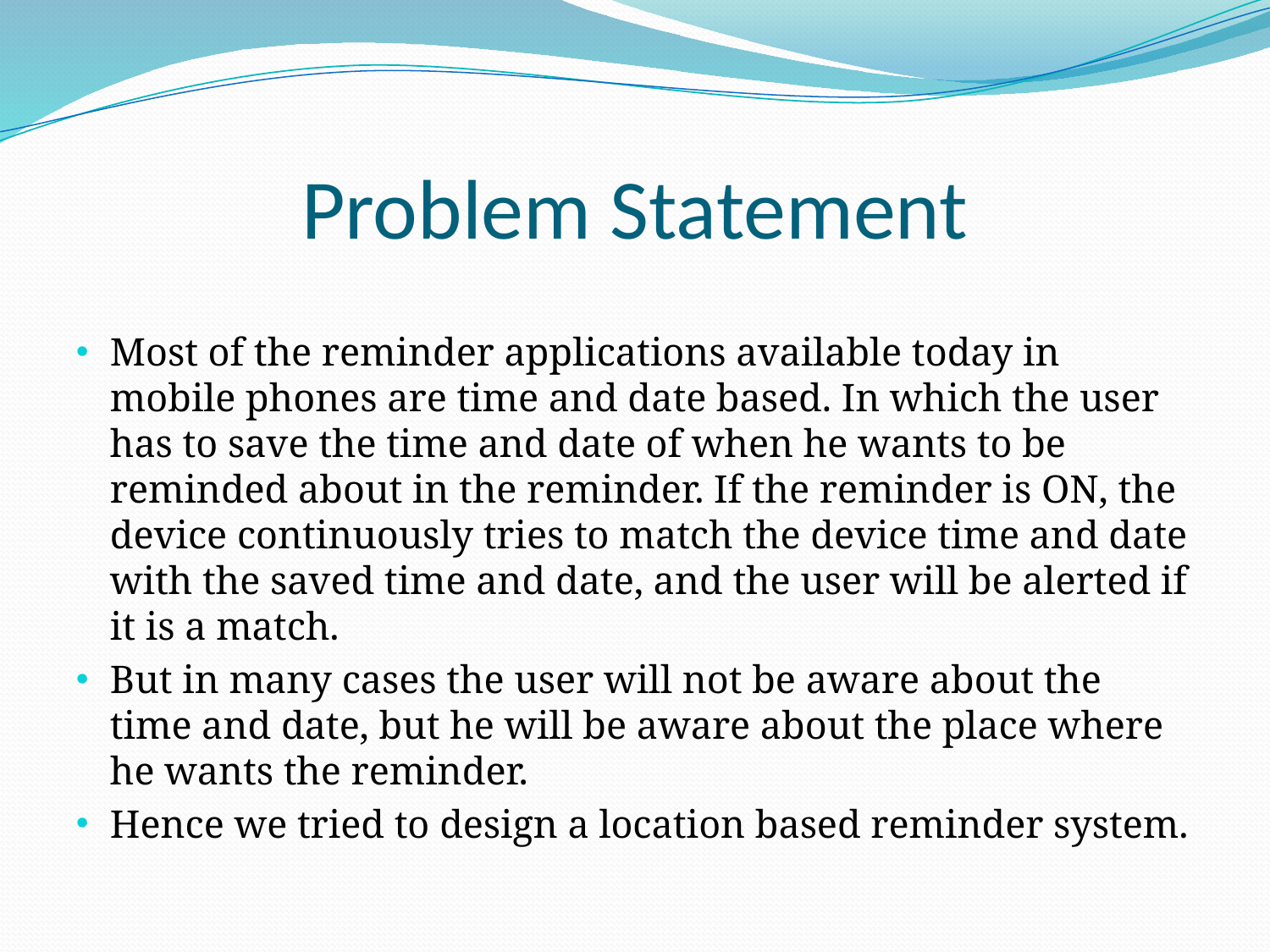

# Problem Statement

Most of the reminder applications available today in mobile phones are time and date based. In which the user has to save the time and date of when he wants to be reminded about in the reminder. If the reminder is ON, the device continuously tries to match the device time and date with the saved time and date, and the user will be alerted if it is a match.
But in many cases the user will not be aware about the time and date, but he will be aware about the place where he wants the reminder.
Hence we tried to design a location based reminder system.